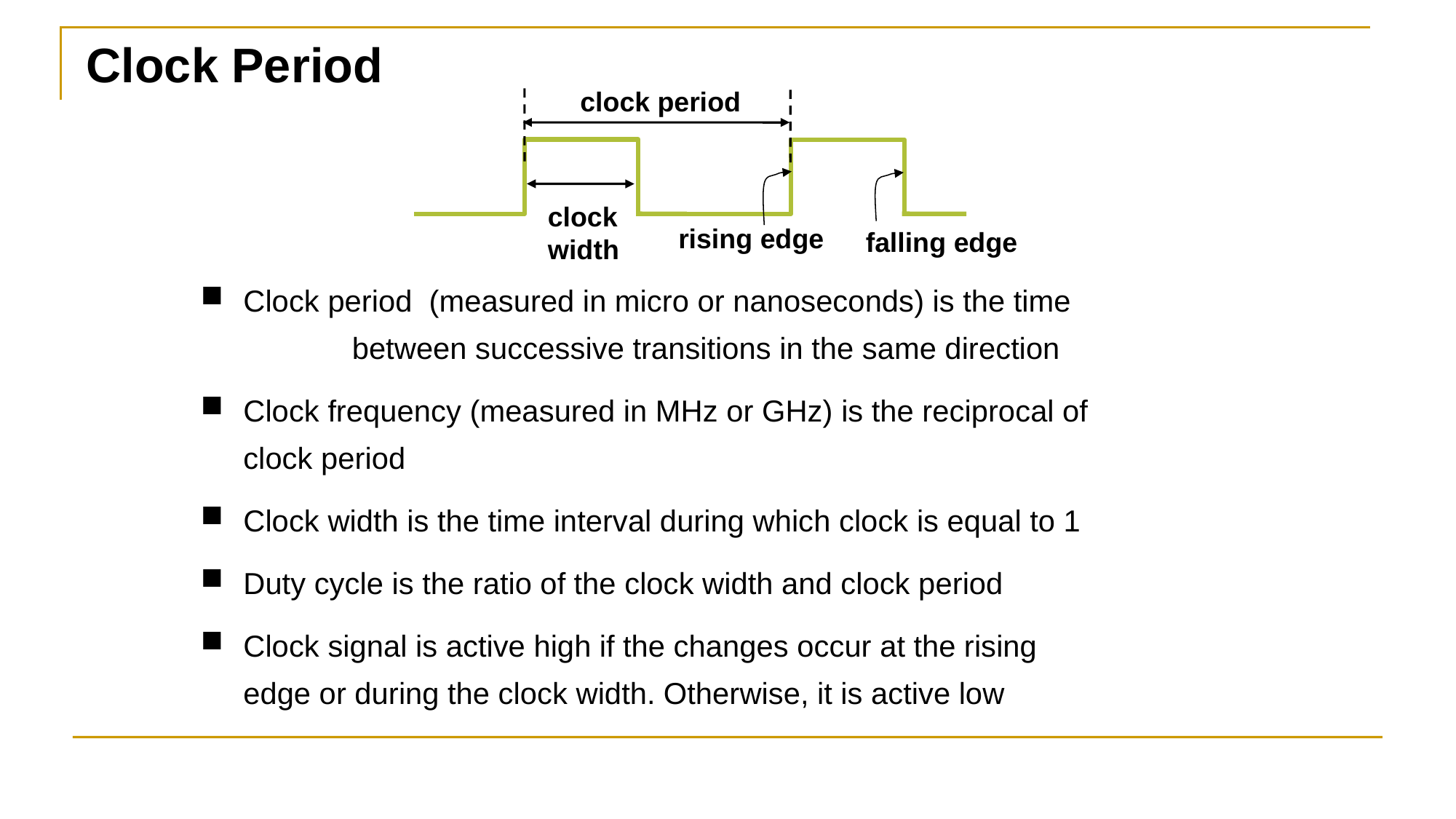

Clock Period
clock period

clock
width

rising edge
falling edge
Clock period  (measured in micro or nanoseconds) is the time                between successive transitions in the same direction
Clock frequency (measured in MHz or GHz) is the reciprocal of clock period
Clock width is the time interval during which clock is equal to 1
Duty cycle is the ratio of the clock width and clock period
Clock signal is active high if the changes occur at the rising edge or during the clock width. Otherwise, it is active low